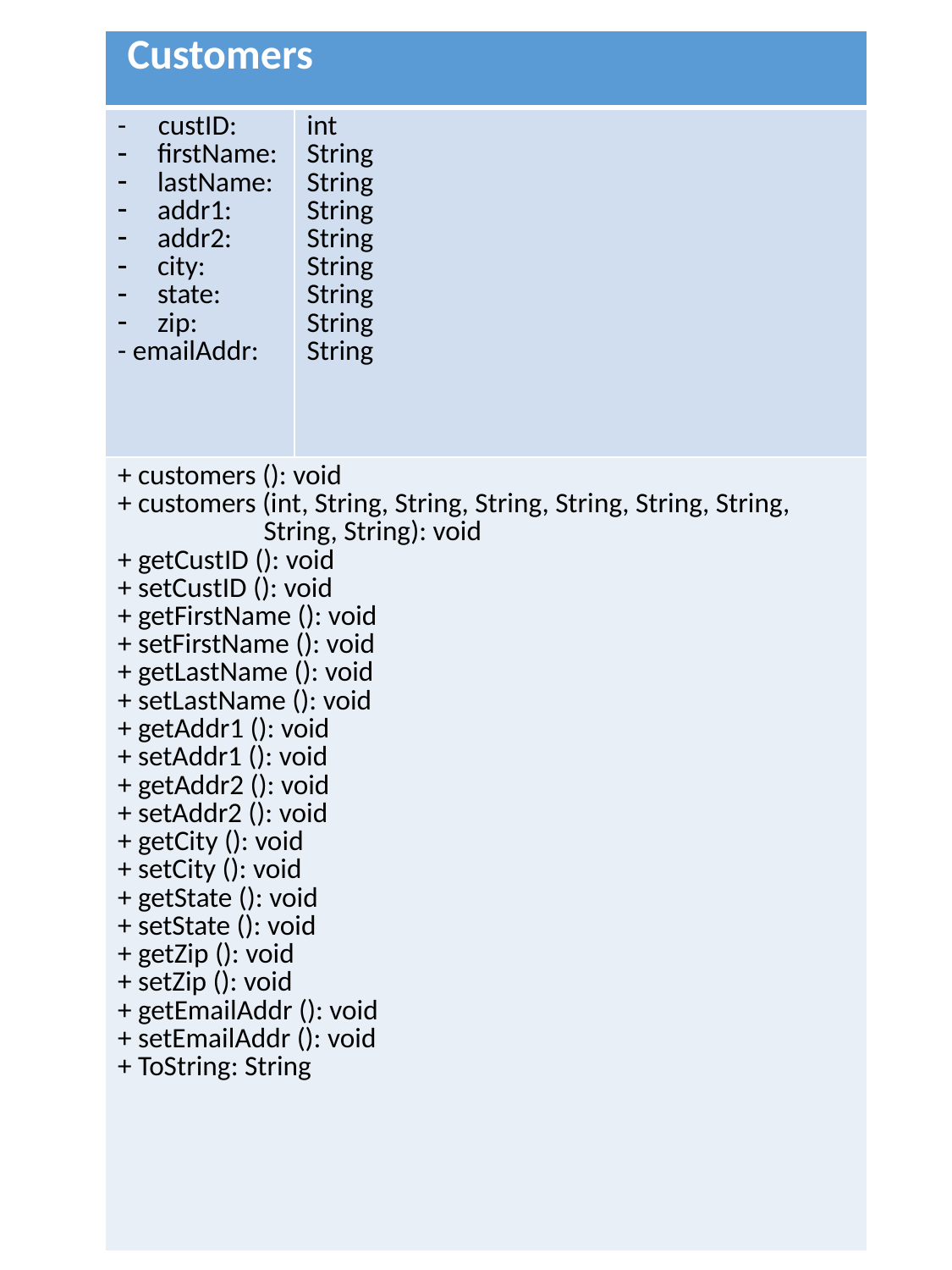

| Customers |  |
| --- | --- |
| - custID: firstName: lastName: addr1: addr2: city: state: zip: - emailAddr: | int String String String String String String String String |
| + customers (): void + customers (int, String, String, String, String, String, String, String, String): void + getCustID (): void + setCustID (): void + getFirstName (): void + setFirstName (): void + getLastName (): void + setLastName (): void + getAddr1 (): void + setAddr1 (): void + getAddr2 (): void + setAddr2 (): void + getCity (): void + setCity (): void + getState (): void + setState (): void + getZip (): void + setZip (): void + getEmailAddr (): void + setEmailAddr (): void + ToString: String |  |